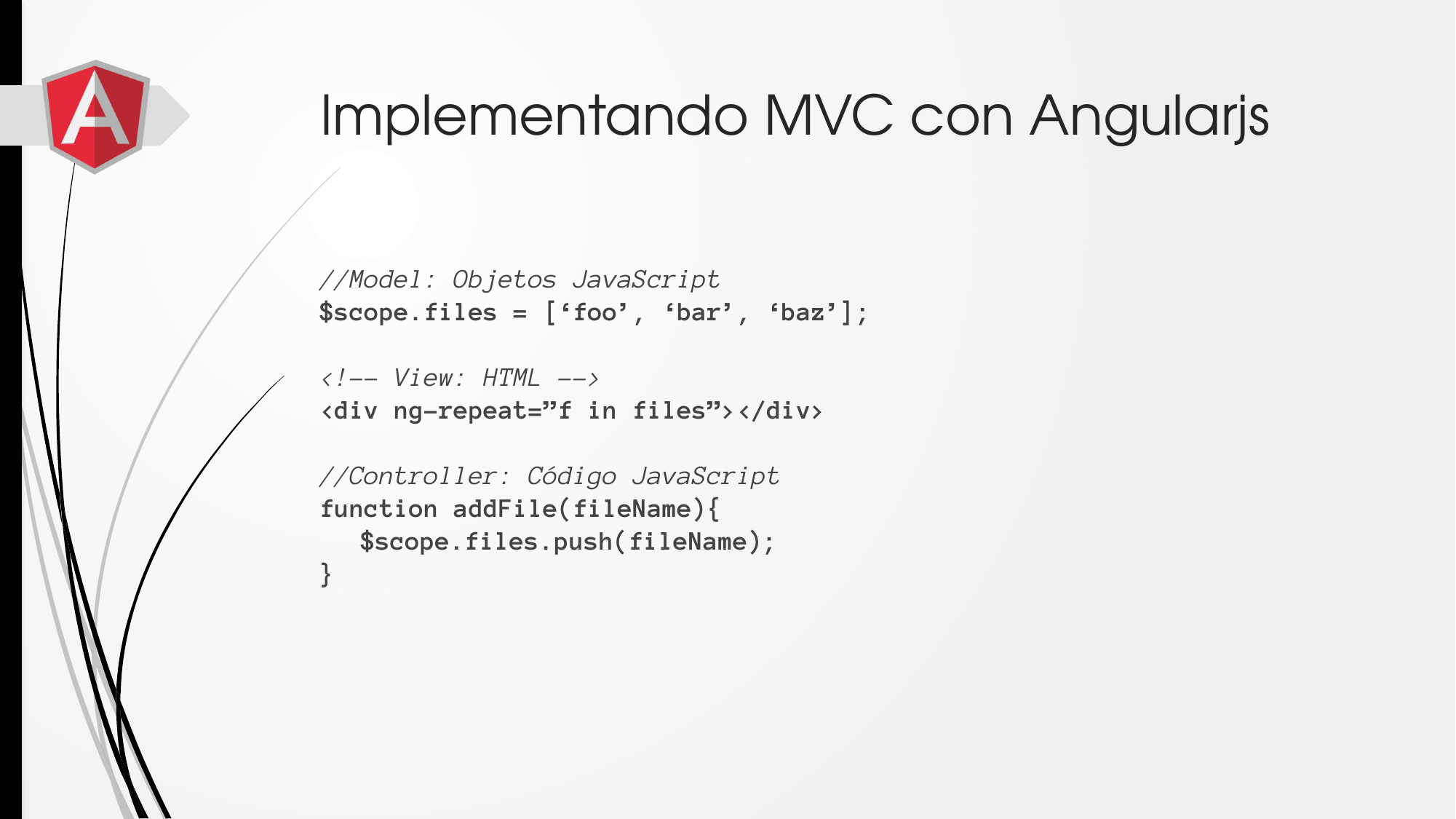

# Implementando MVC con Angularjs
//Model: Objetos JavaScript
$scope.files = [‘foo’, ‘bar’, ‘baz’];

<!-- View: HTML -->
<div ng-repeat=”f in files”></div>

//Controller: Código JavaScript
function addFile(fileName){
	$scope.files.push(fileName);
}